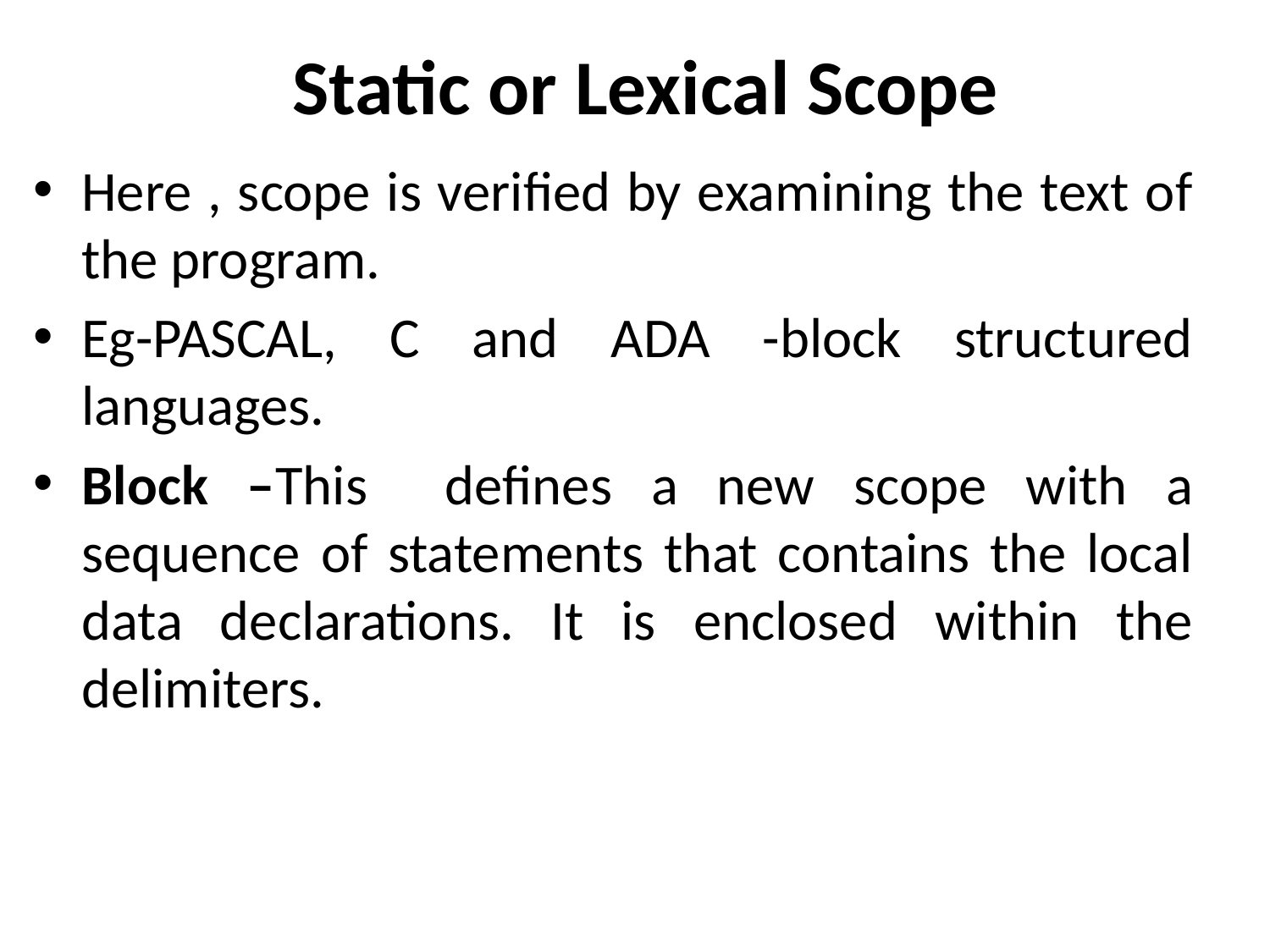

# Static or Lexical Scope
Here , scope is verified by examining the text of the program.
Eg-PASCAL, C and ADA -block structured languages.
Block –This  defines a new scope with a sequence of statements that contains the local data declarations. It is enclosed within the delimiters.